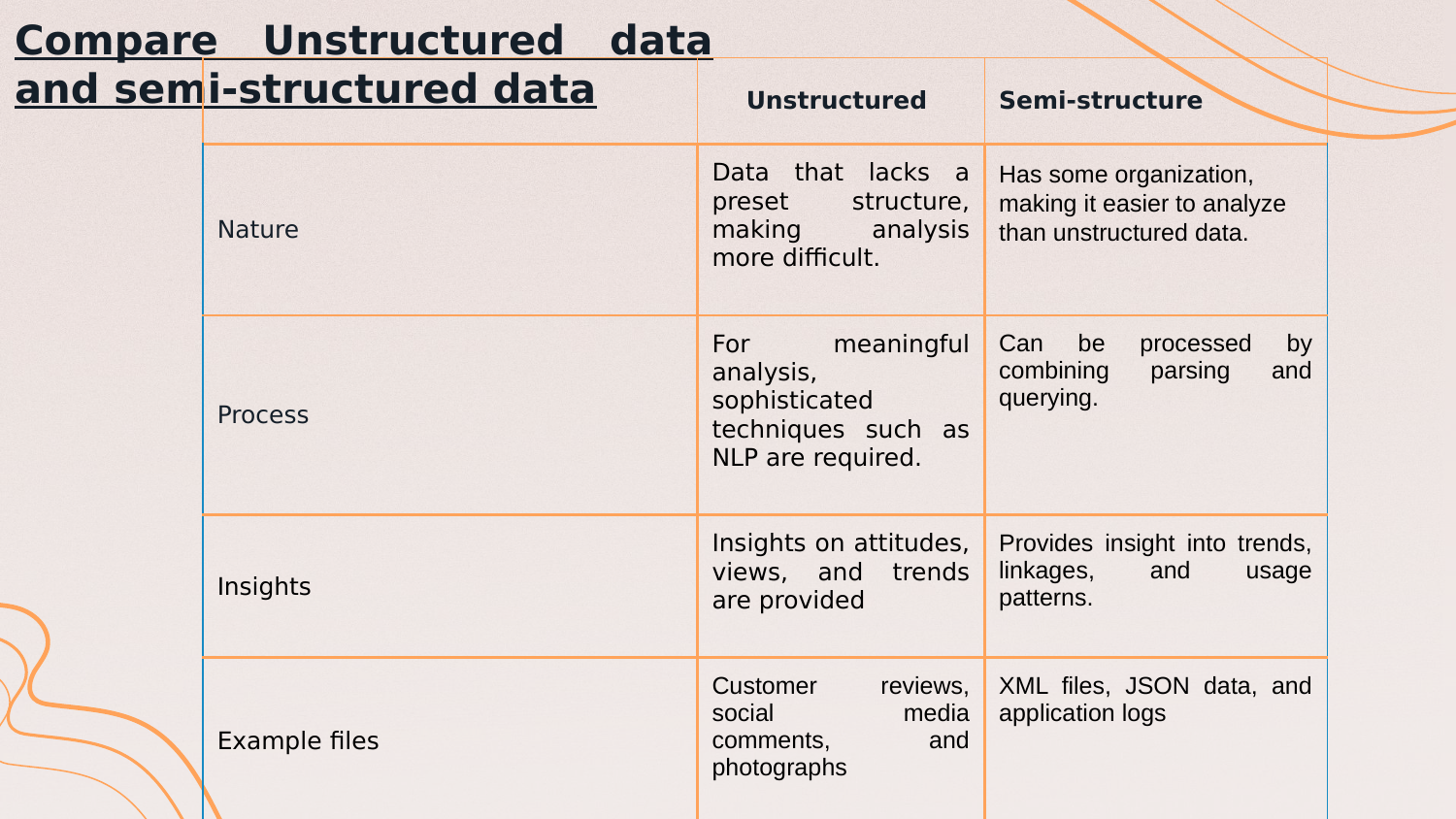

# Compare Unstructured data and semi-structured data
|  | Unstructured | Semi-structure |
| --- | --- | --- |
| Nature | Data that lacks a preset structure, making analysis more difficult. | Has some organization, making it easier to analyze than unstructured data. |
| Process | For meaningful analysis, sophisticated techniques such as NLP are required. | Can be processed by combining parsing and querying. |
| Insights | Insights on attitudes, views, and trends are provided | Provides insight into trends, linkages, and usage patterns. |
| Example files | Customer reviews, social media comments, and photographs | XML files, JSON data, and application logs |